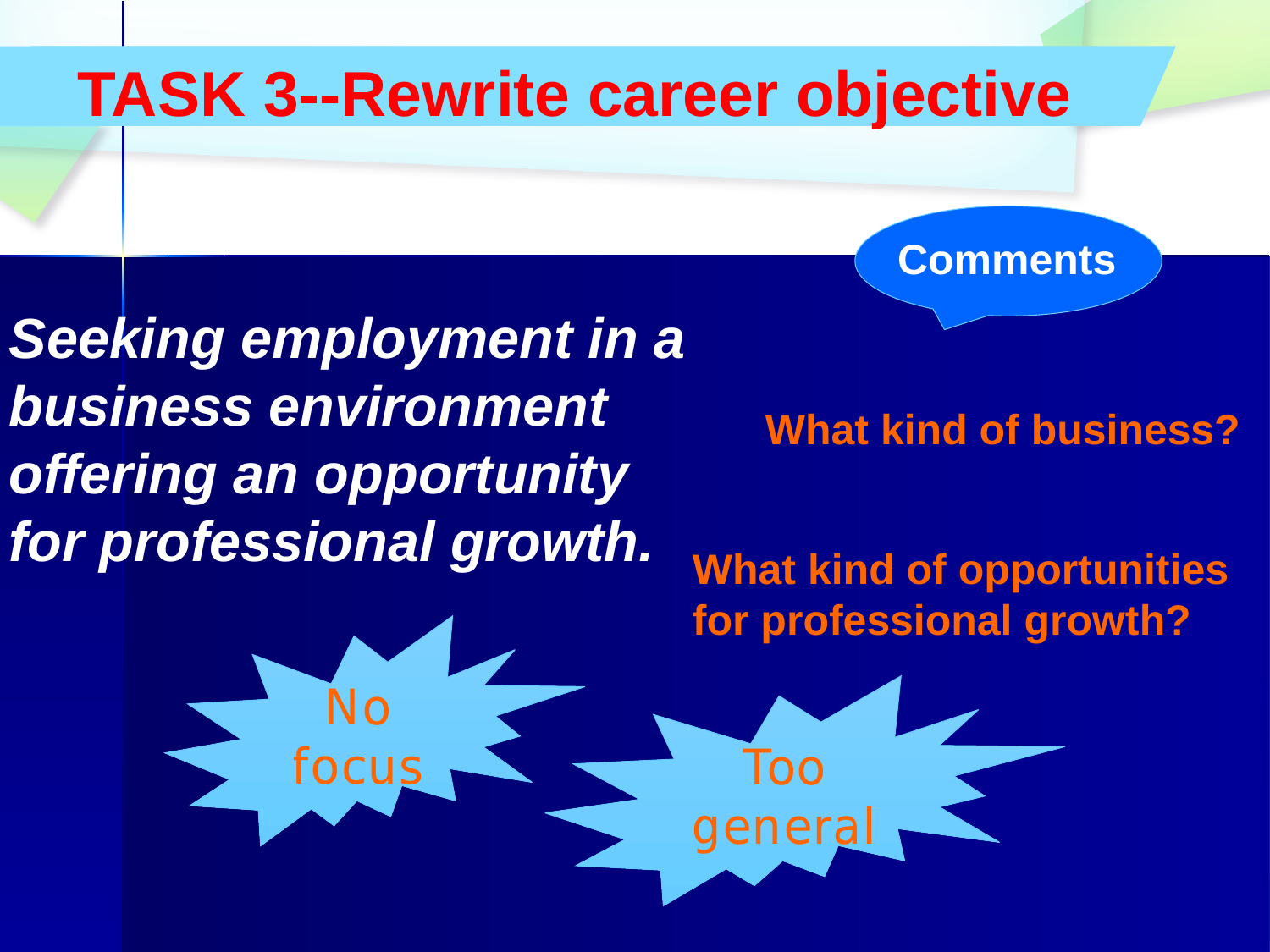

TASK 3--Rewrite career objective

Comments
Seeking employment in a business environment offering an opportunity for professional growth.
What kind of business?
What kind of opportunities for professional growth?
No focus
Too general